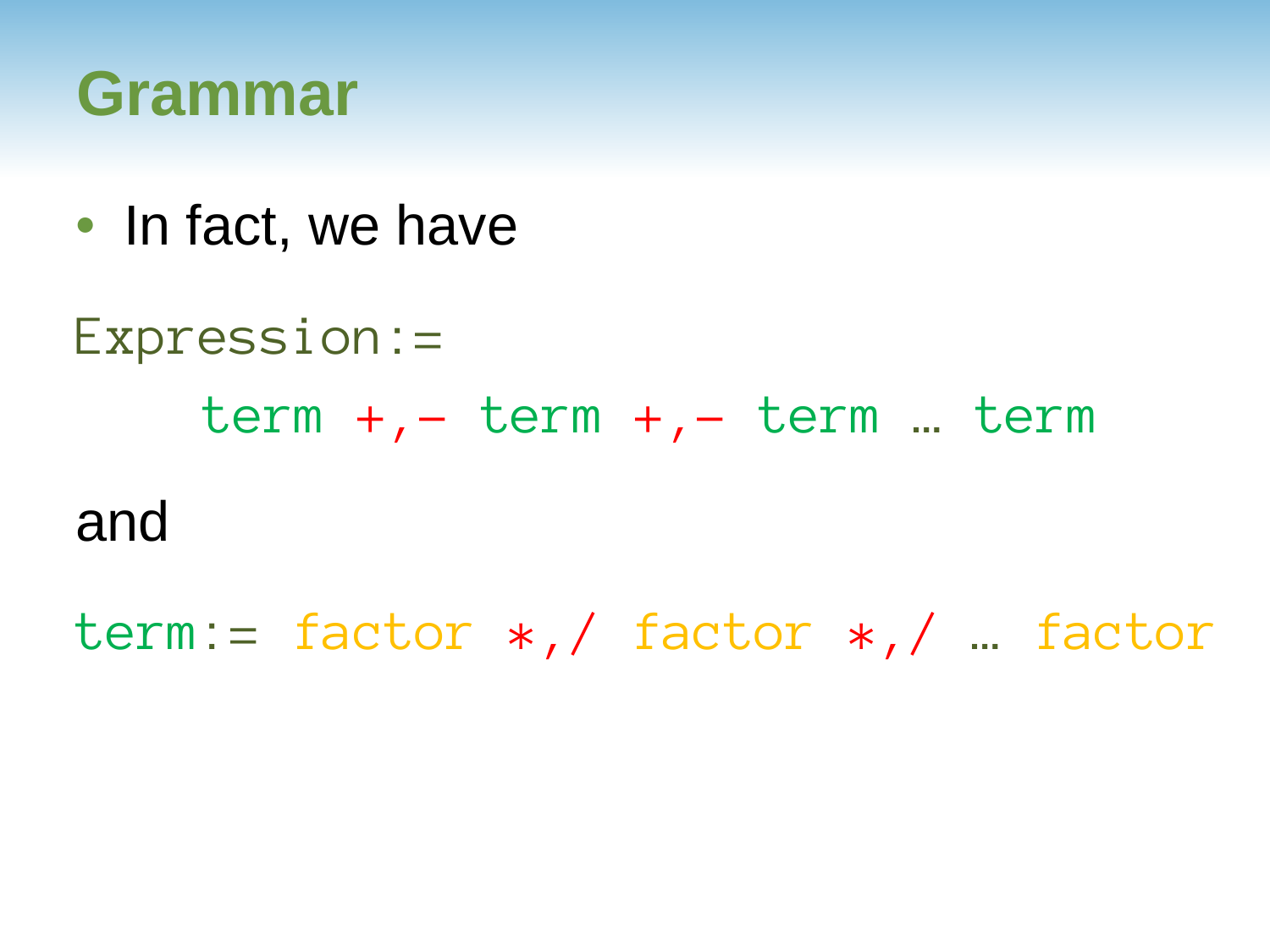

# Grammar
In fact, we have

Expression:=
	term +,- term +,- term … term

and

term:= factor *,/ factor *,/ … factor